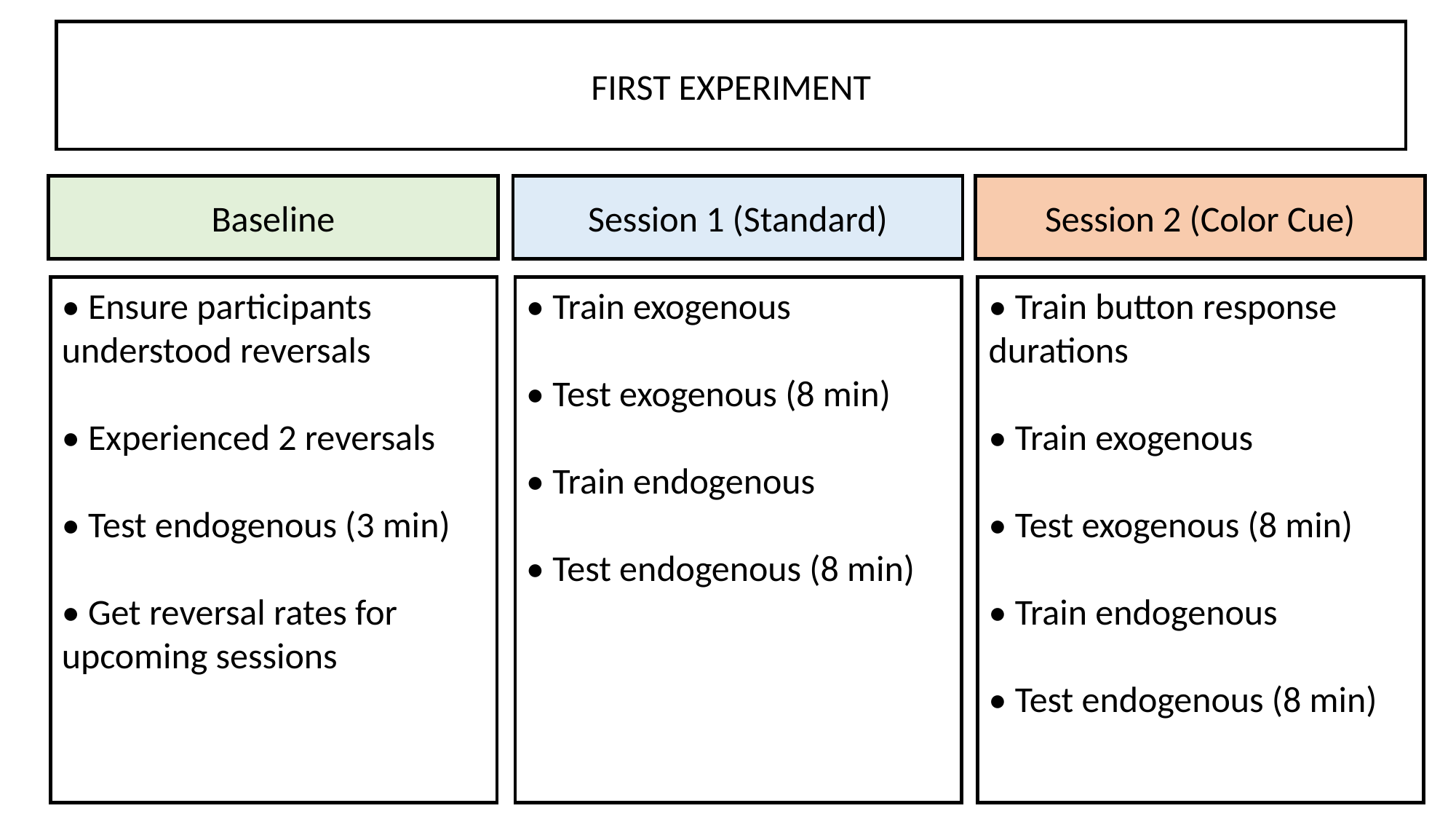

FIRST EXPERIMENT
Baseline
Session 1 (Standard)
Session 2 (Color Cue)
• Ensure participants understood reversals

• Experienced 2 reversals

• Test endogenous (3 min)

• Get reversal rates for upcoming sessions
• Train exogenous

• Test exogenous (8 min)

• Train endogenous

• Test endogenous (8 min)

• Train button response durations

• Train exogenous

• Test exogenous (8 min)

• Train endogenous

• Test endogenous (8 min)